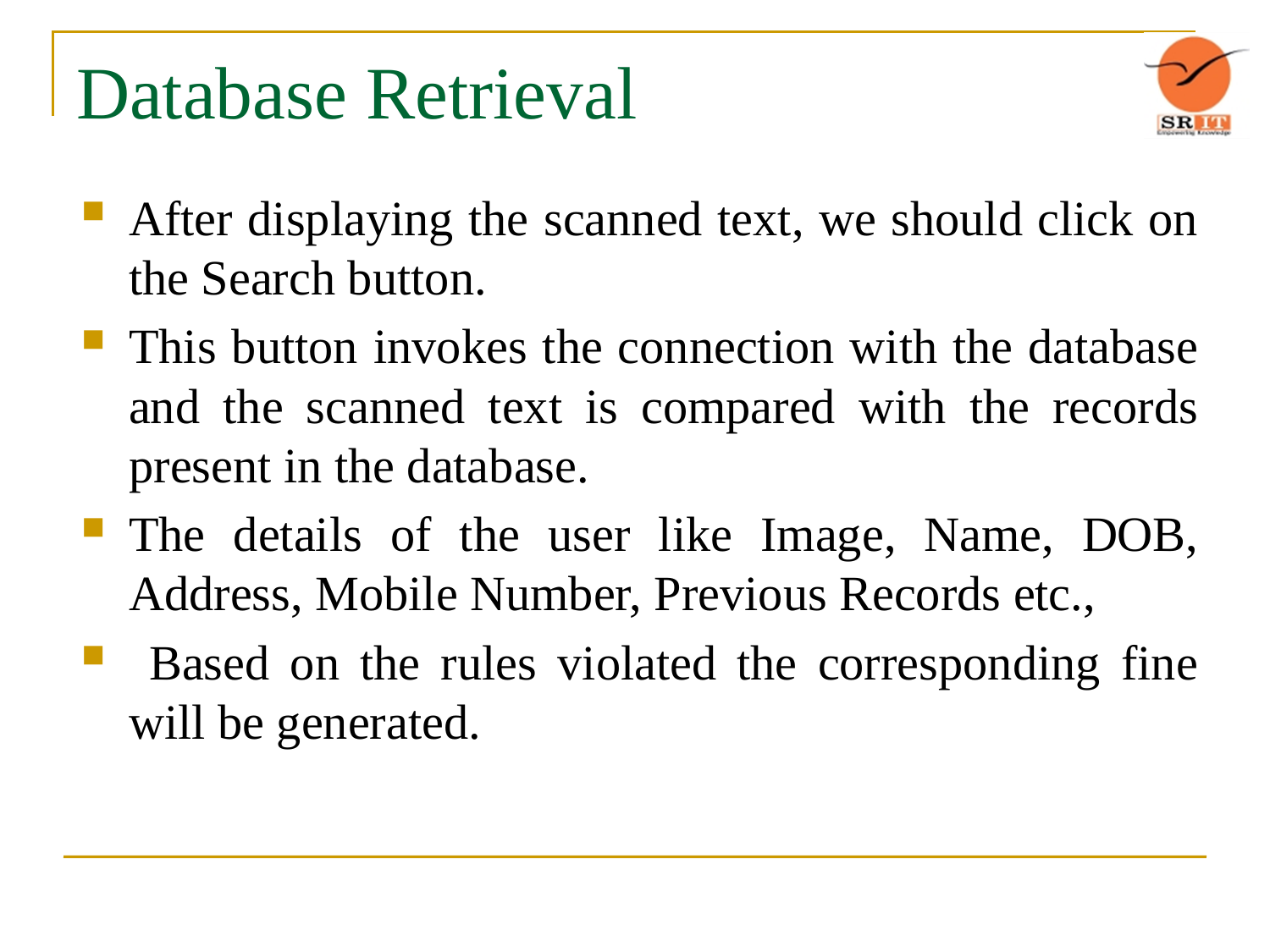

# Database Retrieval
After displaying the scanned text, we should click on the Search button.
This button invokes the connection with the database and the scanned text is compared with the records present in the database.
The details of the user like Image, Name, DOB, Address, Mobile Number, Previous Records etc.,
 Based on the rules violated the corresponding fine will be generated.